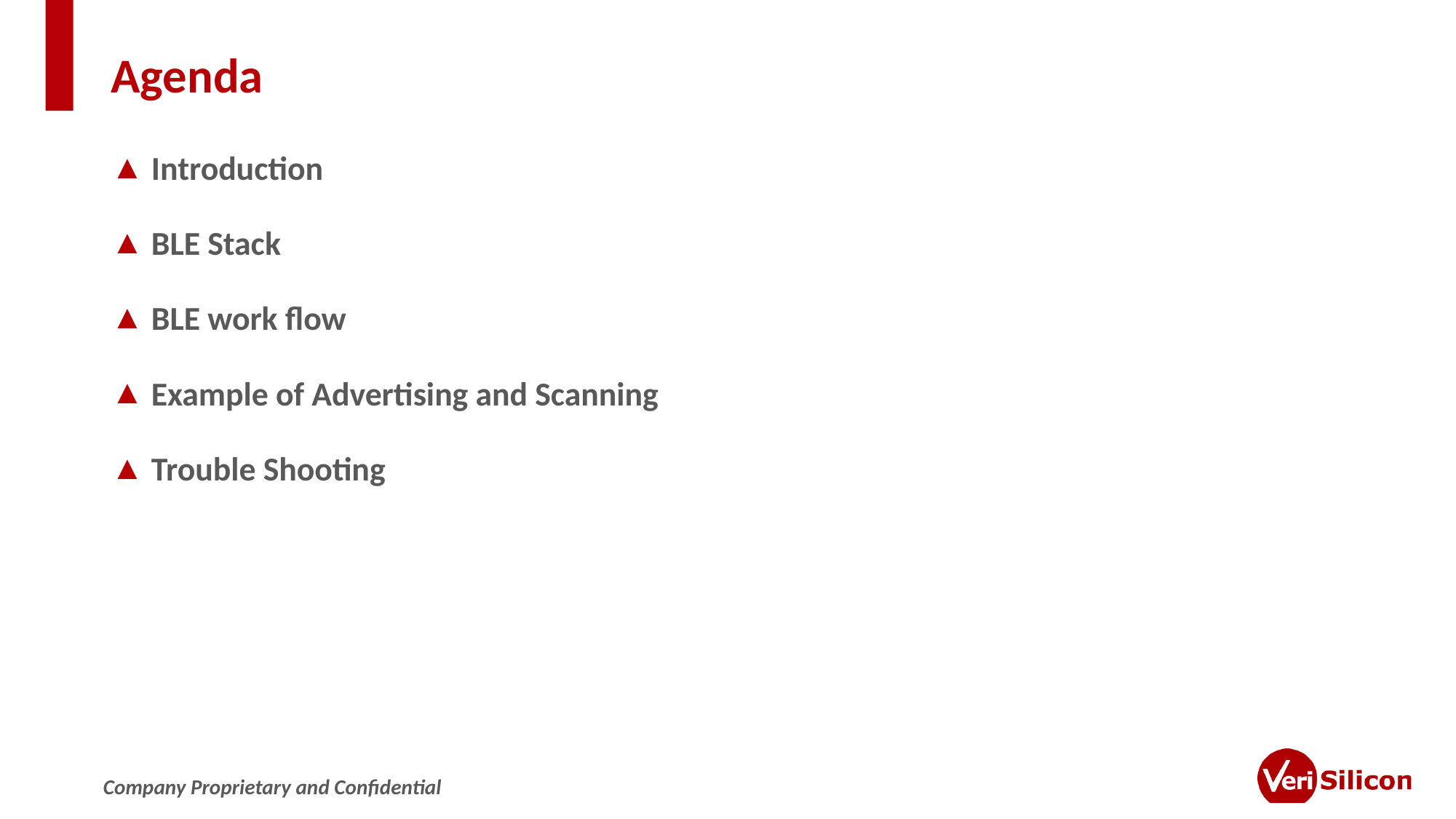

# Agenda
 Introduction
 BLE Stack
 BLE work flow
 Example of Advertising and Scanning
 Trouble Shooting